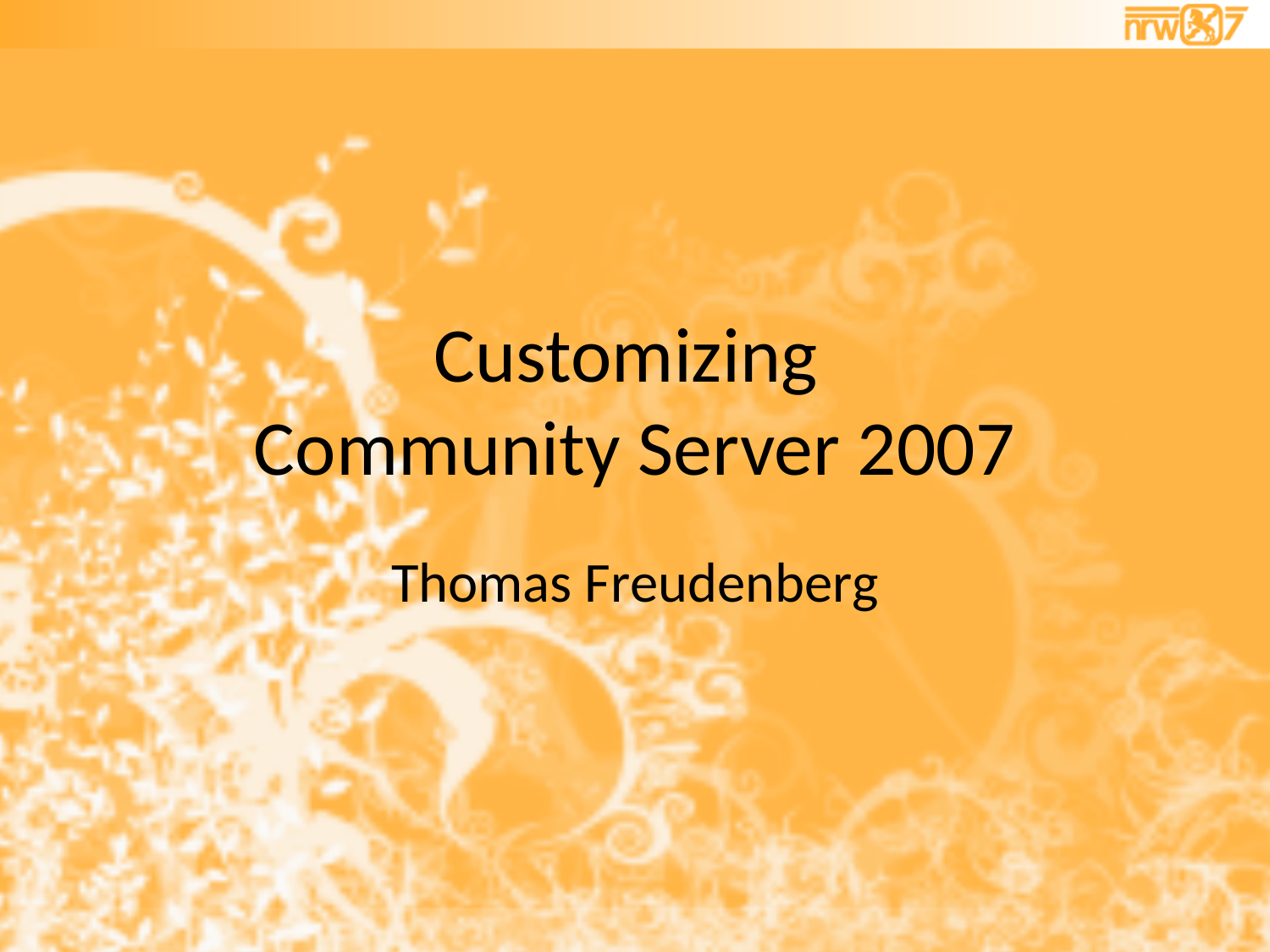

# Customizing Community Server 2007
Thomas Freudenberg